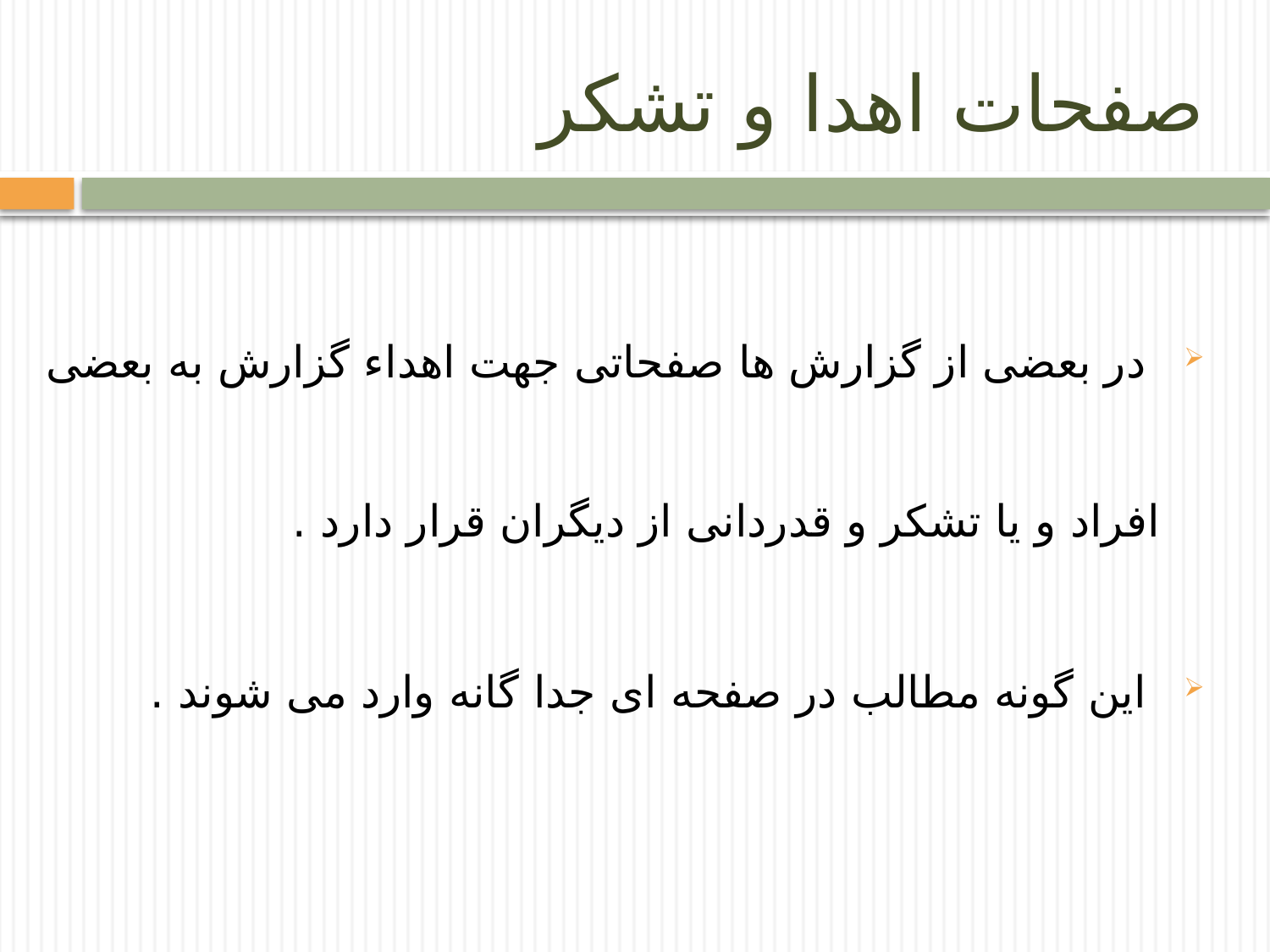

# صفحات اهدا و تشکر
 در بعضی از گزارش ها صفحاتی جهت اهداء گزارش به بعضی افراد و یا تشکر و قدردانی از دیگران قرار دارد .
 این گونه مطالب در صفحه ای جدا گانه وارد می شوند .